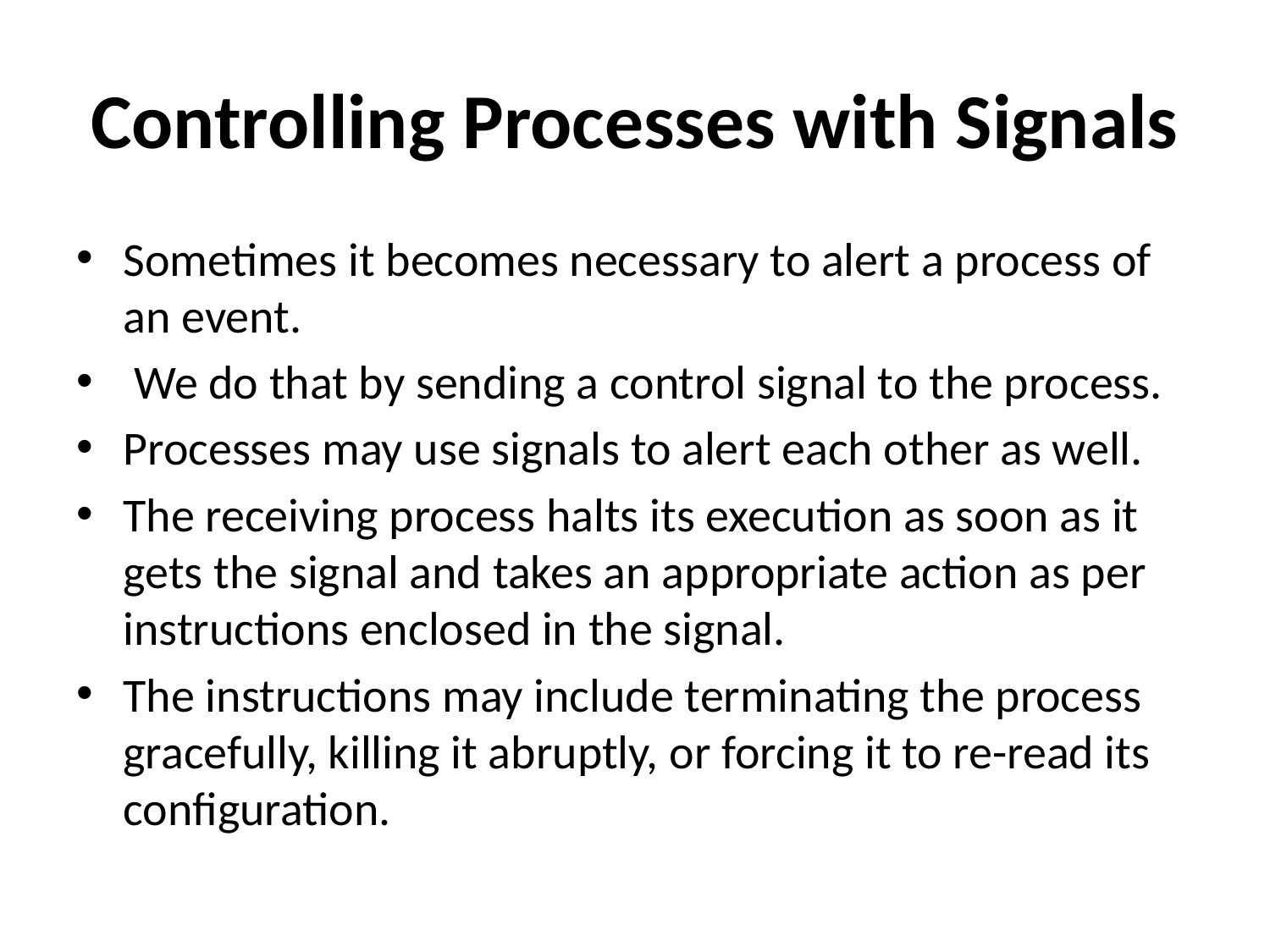

# Controlling Processes with Signals
Sometimes it becomes necessary to alert a process of an event.
 We do that by sending a control signal to the process.
Processes may use signals to alert each other as well.
The receiving process halts its execution as soon as it gets the signal and takes an appropriate action as per instructions enclosed in the signal.
The instructions may include terminating the process gracefully, killing it abruptly, or forcing it to re-read its configuration.